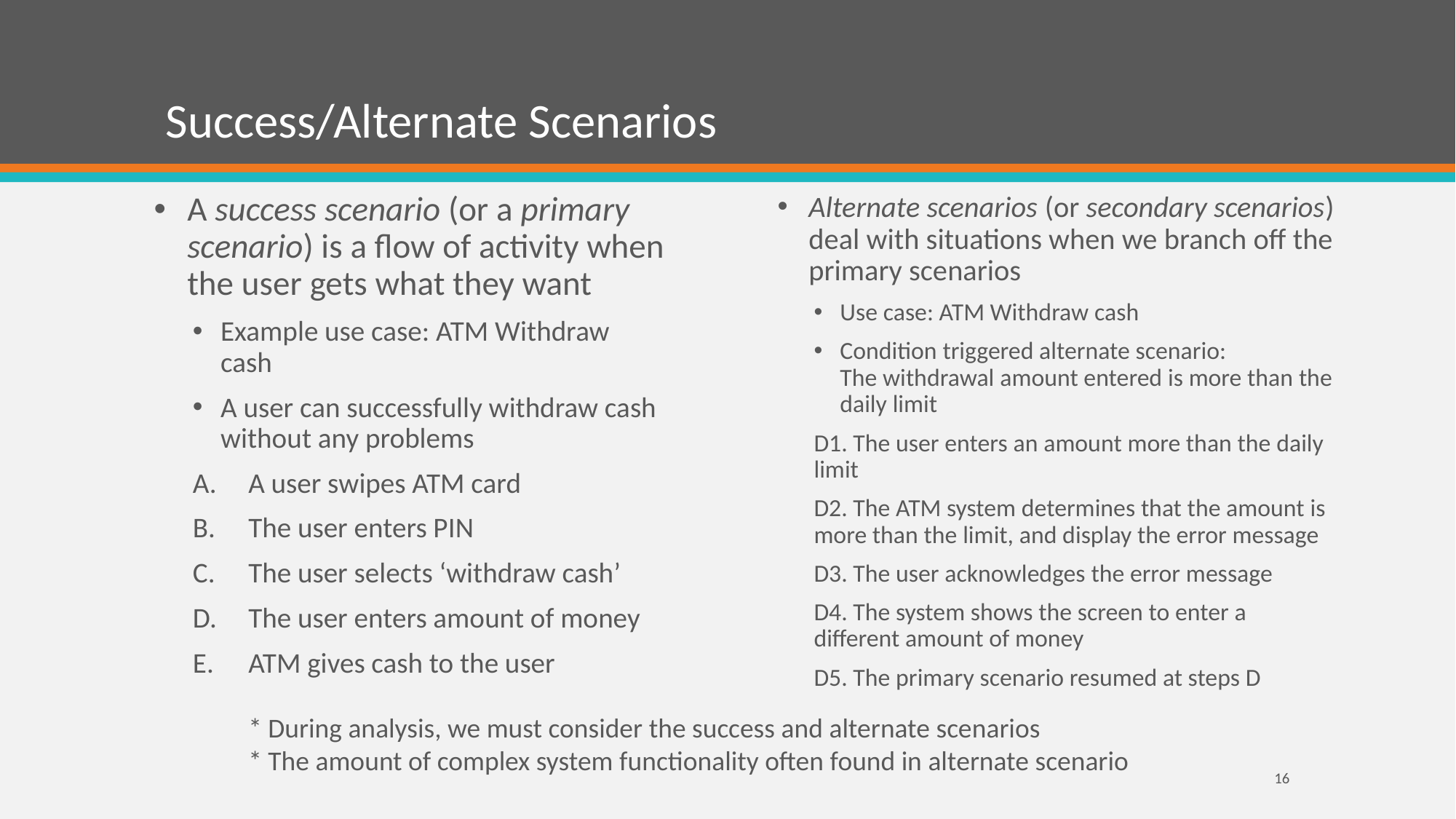

# Success/Alternate Scenarios
A success scenario (or a primary scenario) is a flow of activity when the user gets what they want
Example use case: ATM Withdraw cash
A user can successfully withdraw cash without any problems
A user swipes ATM card
The user enters PIN
The user selects ‘withdraw cash’
The user enters amount of money
ATM gives cash to the user
Alternate scenarios (or secondary scenarios) deal with situations when we branch off the primary scenarios
Use case: ATM Withdraw cash
Condition triggered alternate scenario:
The withdrawal amount entered is more than the daily limit
D1. The user enters an amount more than the daily limit
D2. The ATM system determines that the amount is more than the limit, and display the error message
D3. The user acknowledges the error message
D4. The system shows the screen to enter a different amount of money
D5. The primary scenario resumed at steps D

* During analysis, we must consider the success and alternate scenarios
* The amount of complex system functionality often found in alternate scenario
16